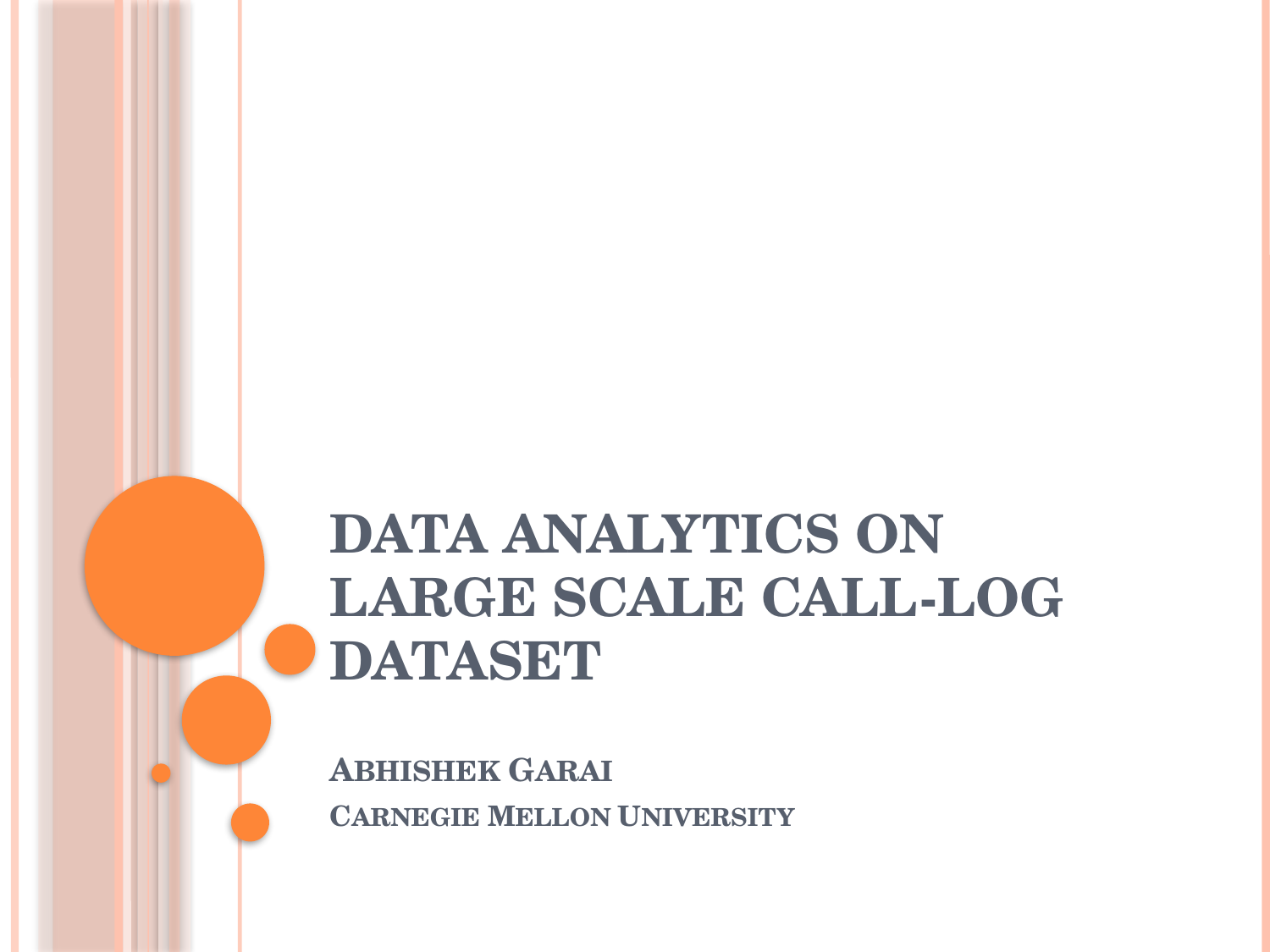

# Data Analytics on Large Scale Call-Log Dataset

ABHISHEK GARAI
CARNEGIE MELLON UNIVERSITY